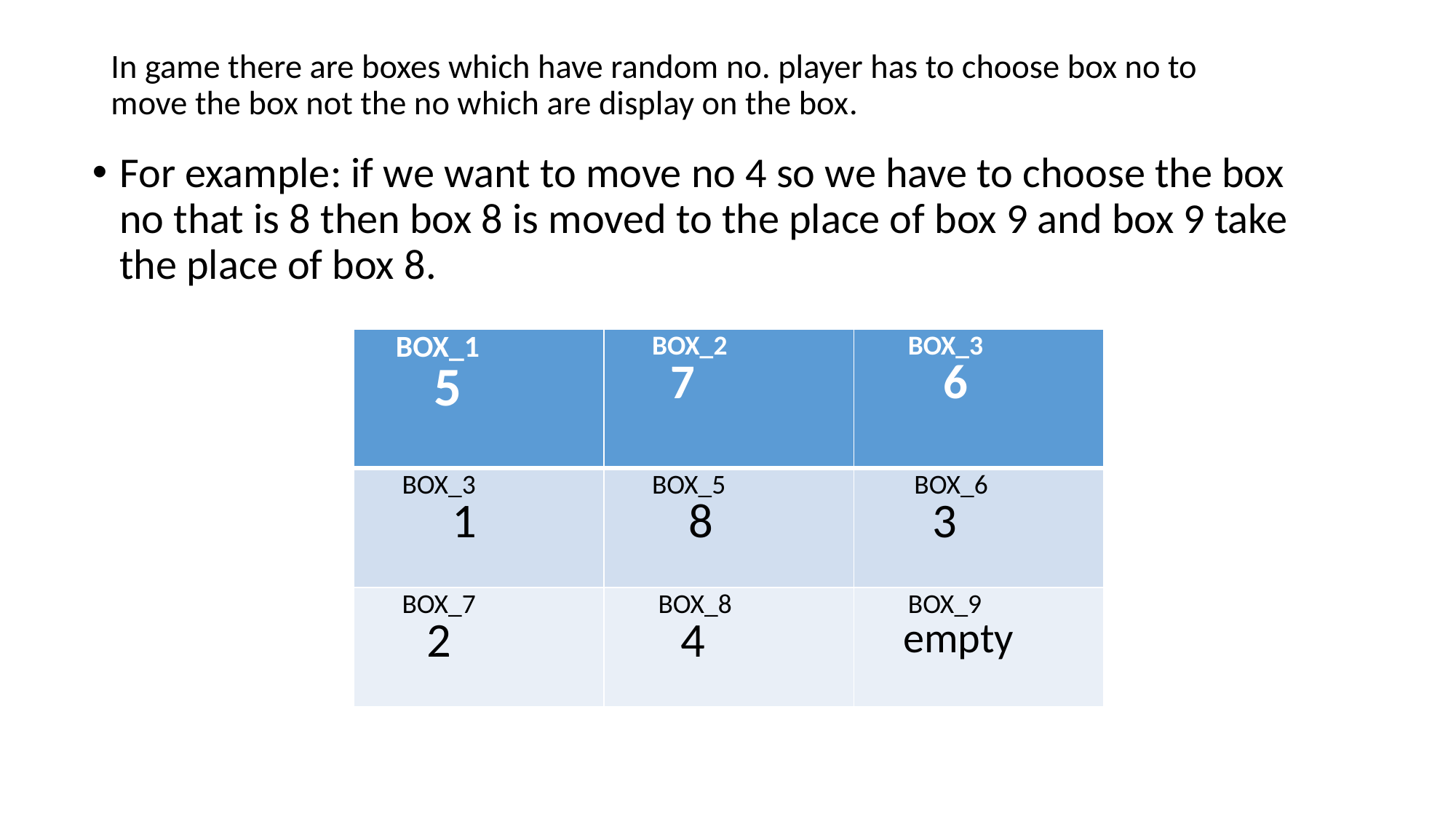

# In game there are boxes which have random no. player has to choose box no to move the box not the no which are display on the box.
For example: if we want to move no 4 so we have to choose the box no that is 8 then box 8 is moved to the place of box 9 and box 9 take the place of box 8.
| BOX\_1 5 | BOX\_2 7 | BOX\_3 6 |
| --- | --- | --- |
| BOX\_3 1 | BOX\_5 8 | BOX\_6 3 |
| BOX\_7 2 | BOX\_8 4 | BOX\_9 empty |